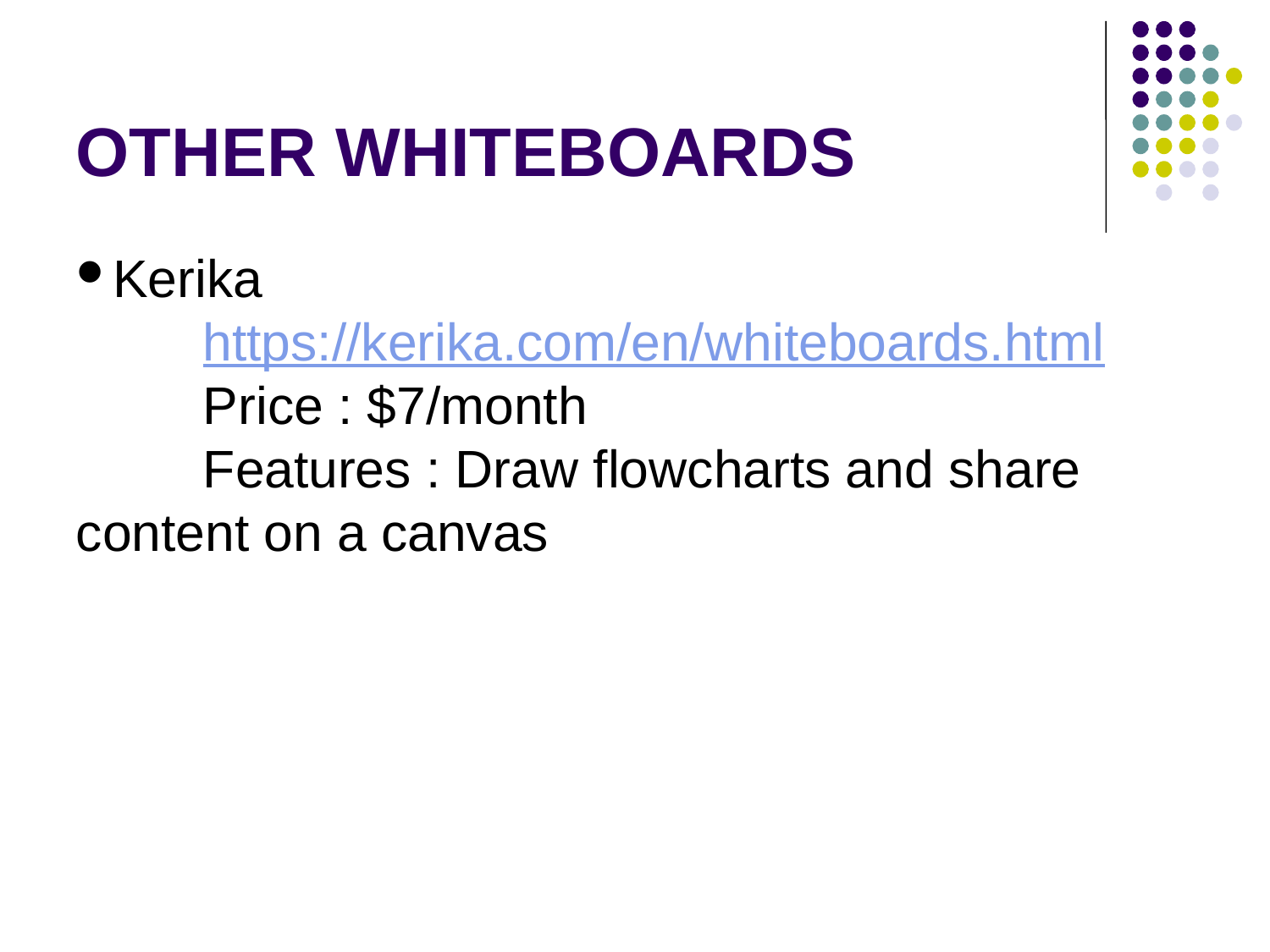

OTHER WHITEBOARDS
Kerika
  	https://kerika.com/en/whiteboards.html
	Price : $7/month
	Features : Draw flowcharts and share content on a canvas